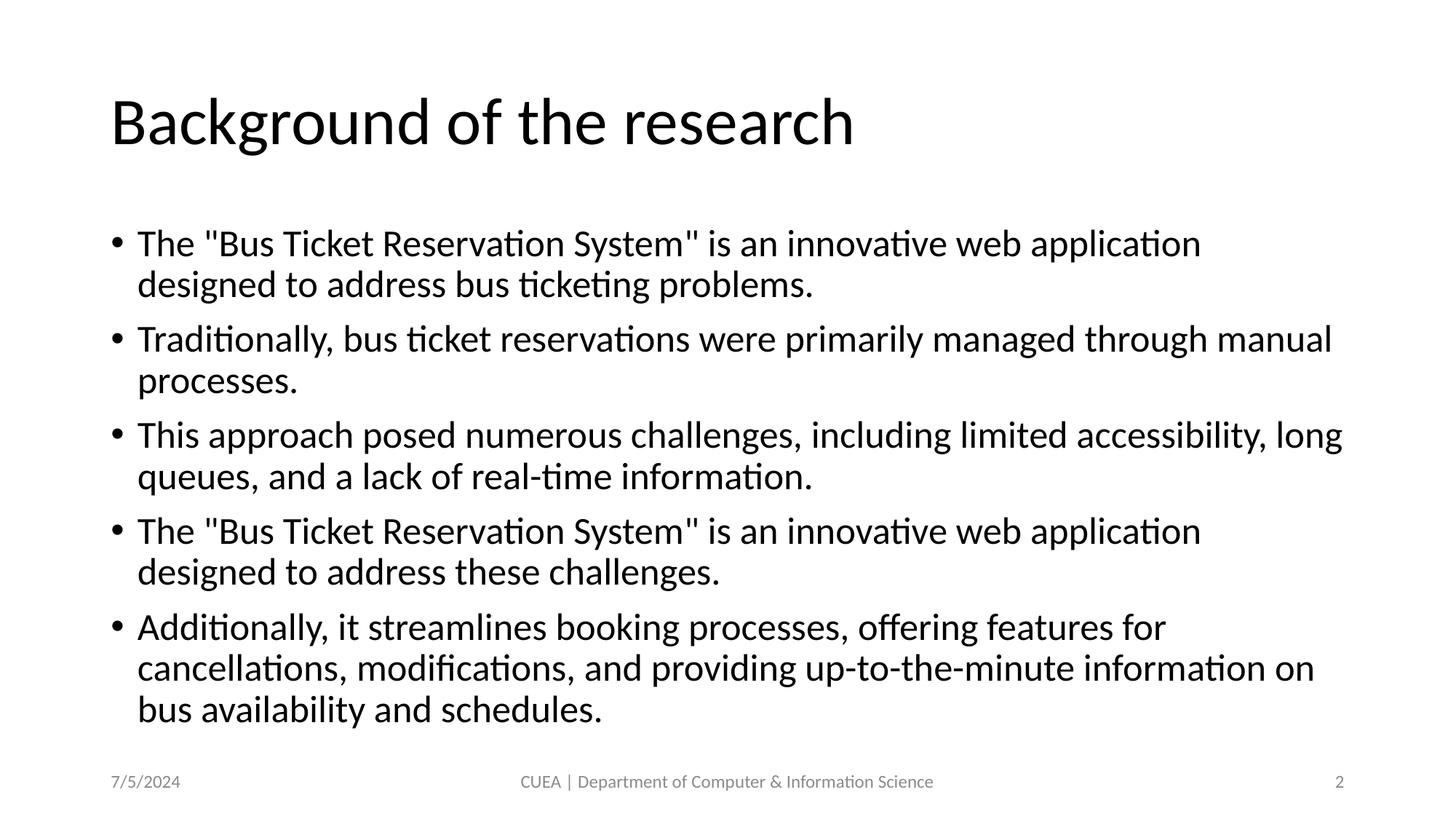

# Background of the research
The "Bus Ticket Reservation System" is an innovative web application designed to address bus ticketing problems.
Traditionally, bus ticket reservations were primarily managed through manual processes.
This approach posed numerous challenges, including limited accessibility, long queues, and a lack of real-time information.
The "Bus Ticket Reservation System" is an innovative web application designed to address these challenges.
Additionally, it streamlines booking processes, offering features for cancellations, modifications, and providing up-to-the-minute information on bus availability and schedules.
7/5/2024
CUEA | Department of Computer & Information Science
2